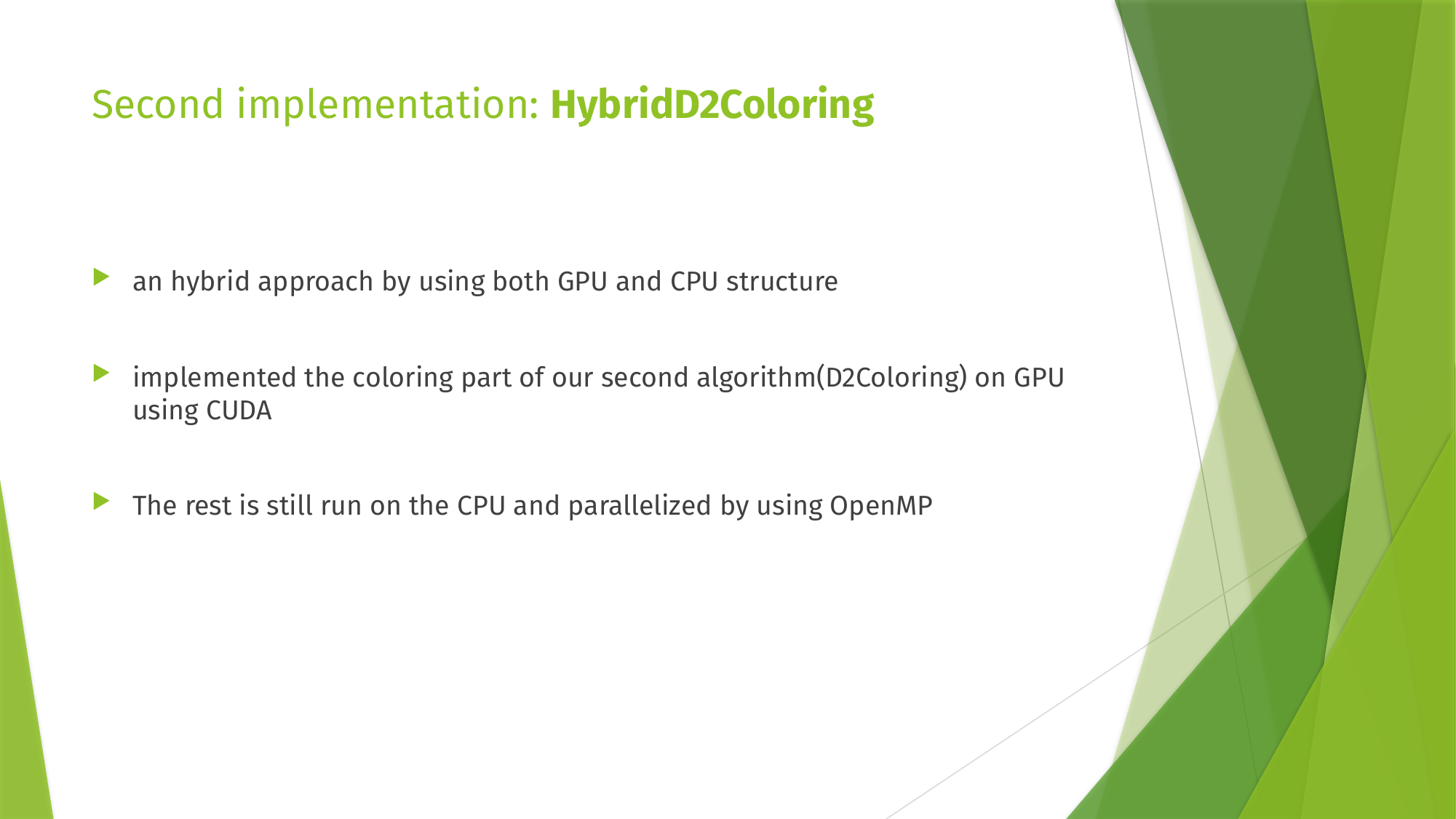

# Second implementation: HybridD2Coloring
an hybrid approach by using both GPU and CPU structure

implemented the coloring part of our second algorithm(D2Coloring) on GPU using CUDA

The rest is still run on the CPU and parallelized by using OpenMP